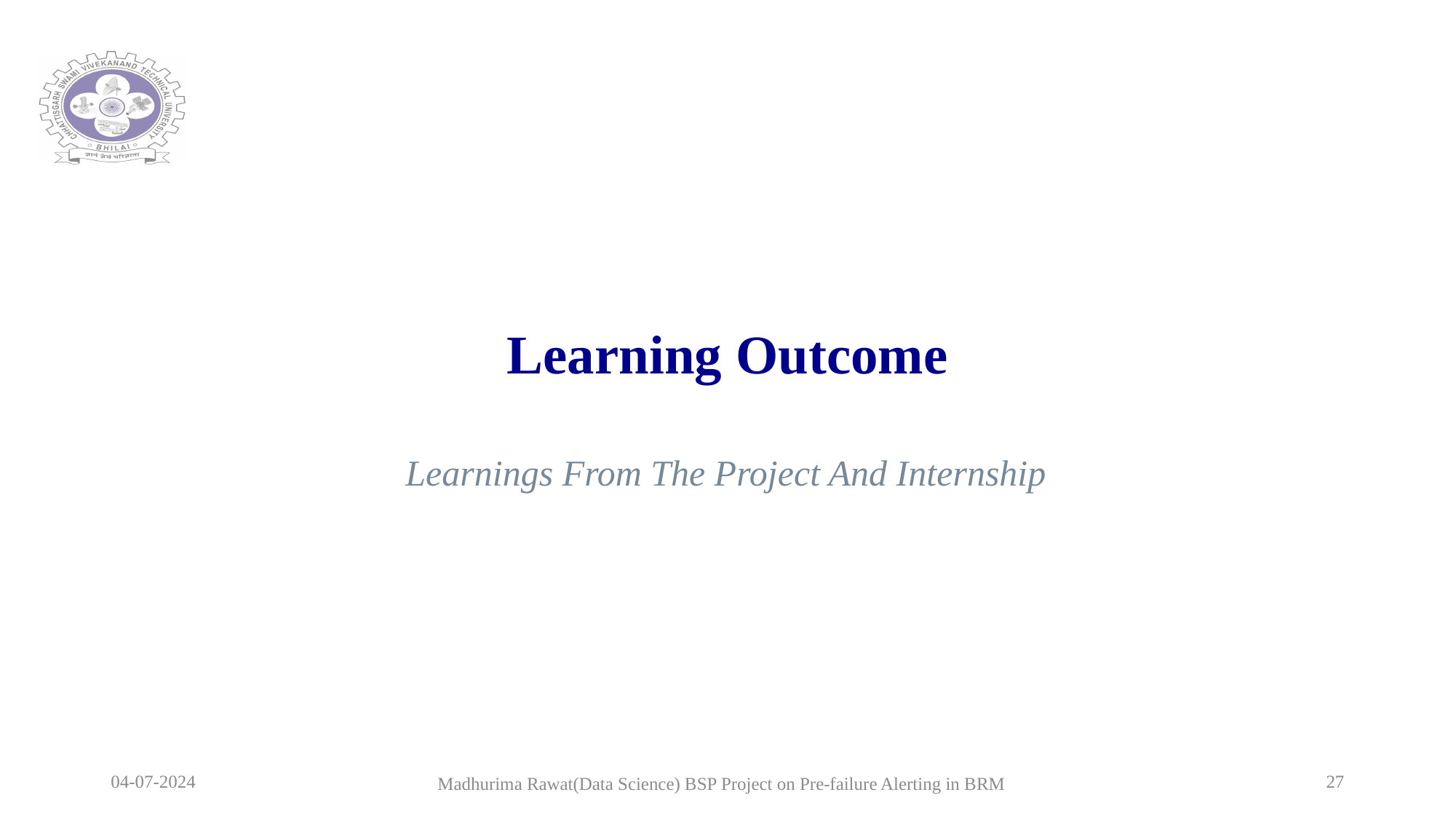

# Learning Outcome
Learnings From The Project And Internship
Madhurima Rawat(Data Science) BSP Project on Pre-failure Alerting in BRM
04-07-2024
27